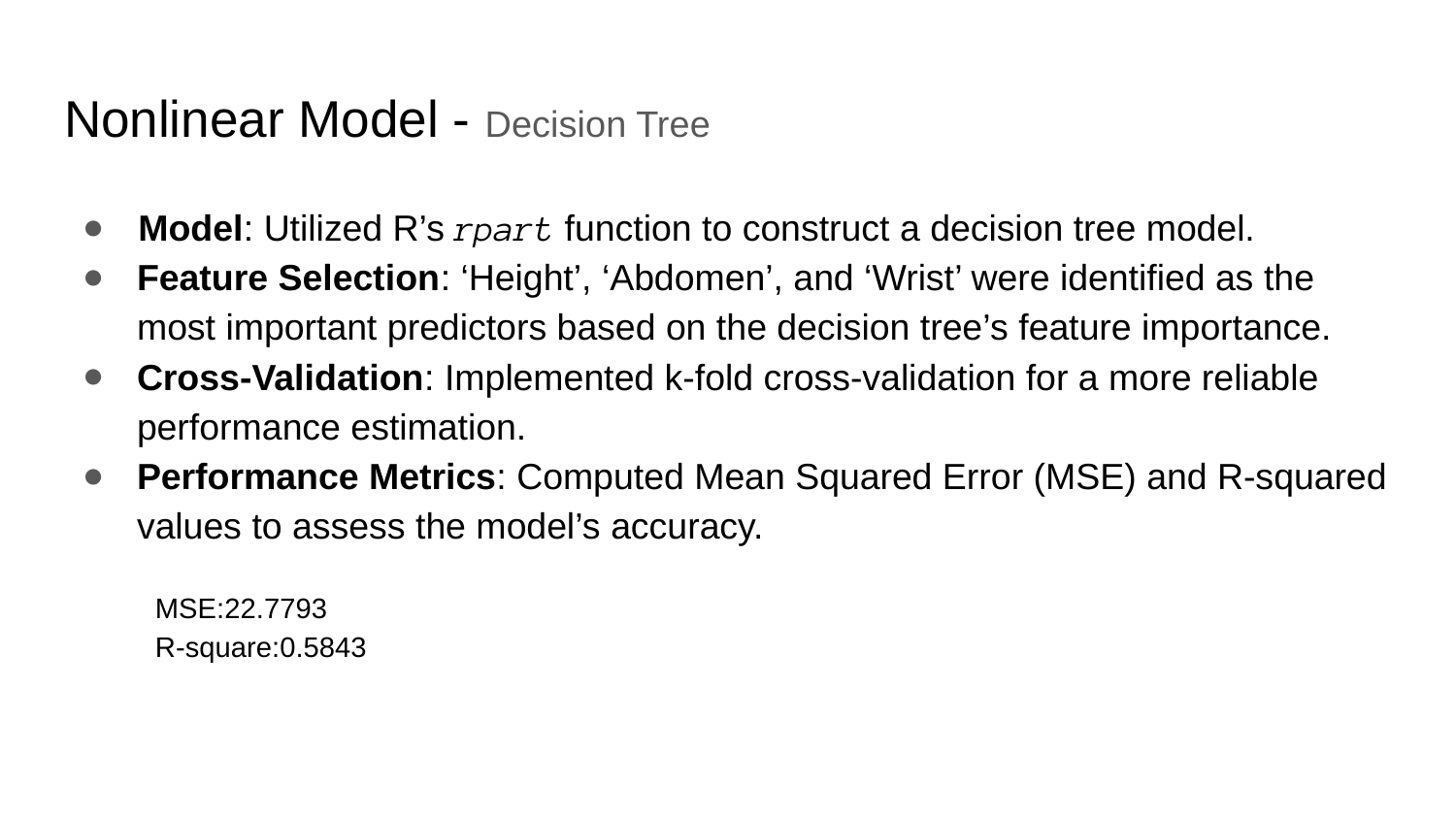

# Nonlinear Model - Decision Tree
 Model: Utilized R’s rpart function to construct a decision tree model.
Feature Selection: ‘Height’, ‘Abdomen’, and ‘Wrist’ were identified as the most important predictors based on the decision tree’s feature importance.
Cross-Validation: Implemented k-fold cross-validation for a more reliable performance estimation.
Performance Metrics: Computed Mean Squared Error (MSE) and R-squared values to assess the model’s accuracy.

MSE:22.7793
R-square:0.5843